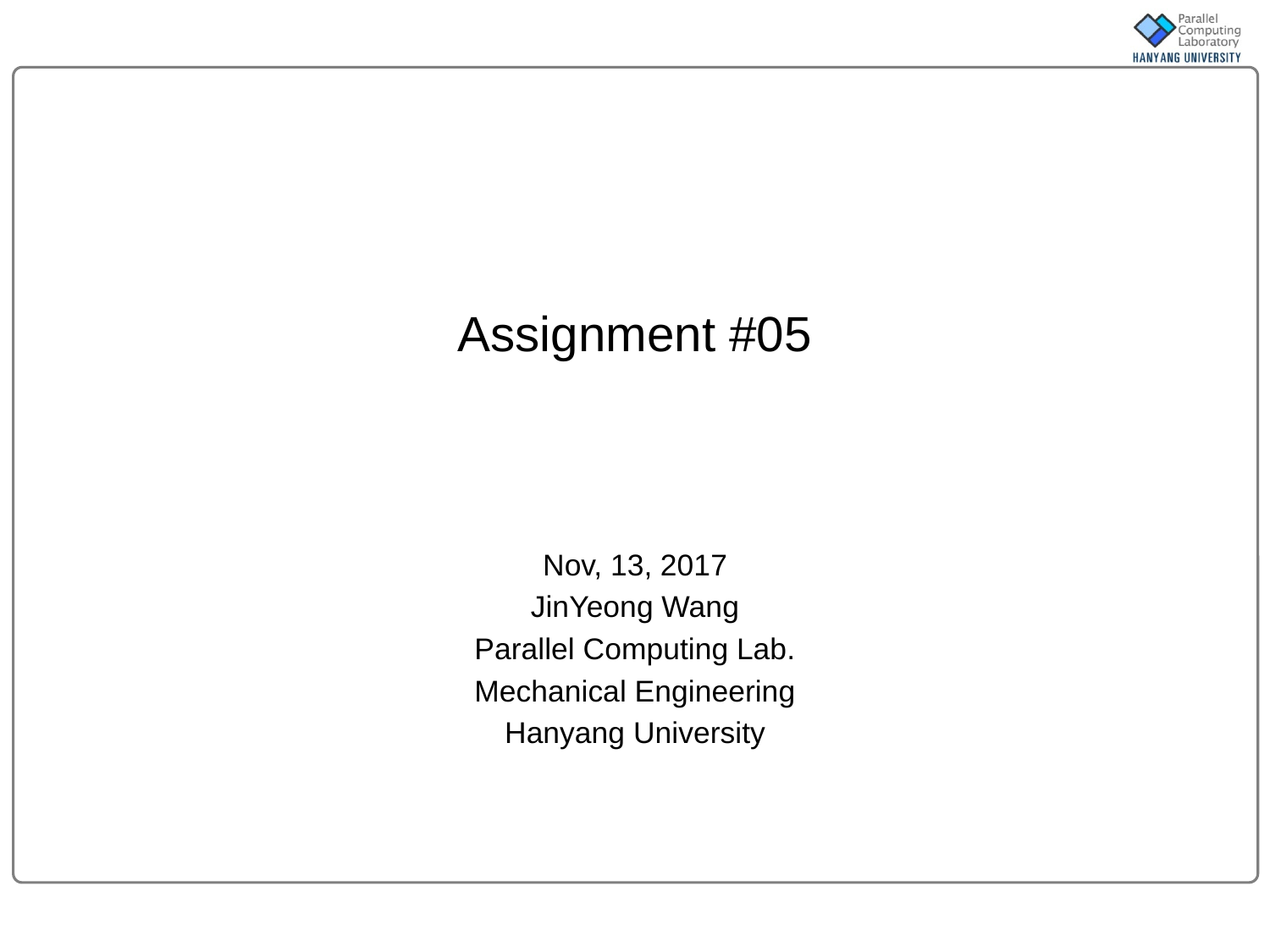

# Assignment #05
Nov, 13, 2017
JinYeong Wang
Parallel Computing Lab.
Mechanical Engineering
Hanyang University